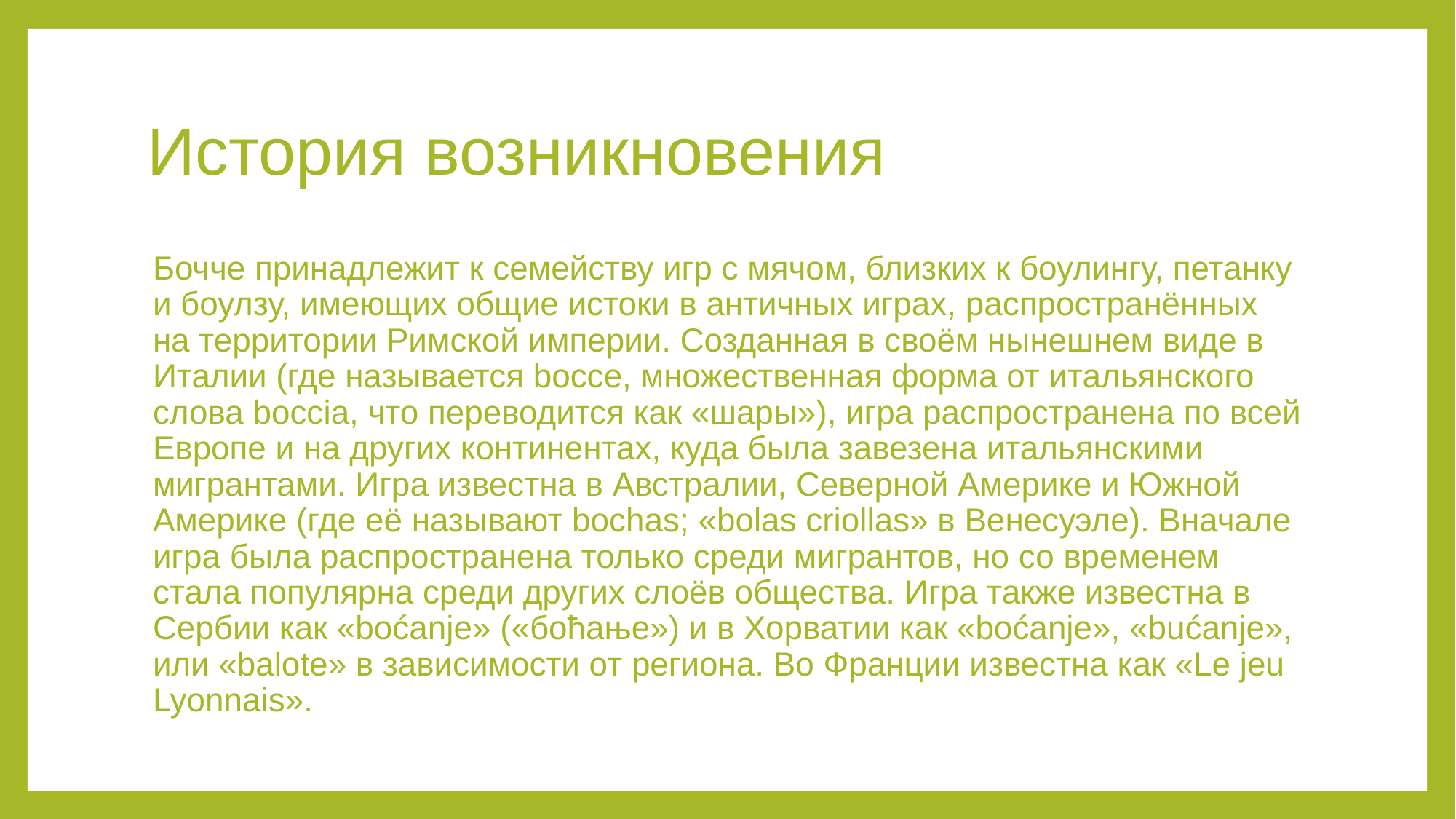

# История возникновения
Бочче принадлежит к семейству игр с мячом, близких к боулингу, петанку и боулзу, имеющих общие истоки в античных играх, распространённых на территории Римской империи. Созданная в своём нынешнем виде в Италии (где называется bocce, множественная форма от итальянского слова boccia, что переводится как «шары»), игра распространена по всей Европе и на других континентах, куда была завезена итальянскими мигрантами. Игра известна в Австралии, Северной Америке и Южной Америке (где её называют bochas; «bolas criollas» в Венесуэле). Вначале игра была распространена только среди мигрантов, но со временем стала популярна среди других слоёв общества. Игра также известна в Сербии как «boćanje» («боћање») и в Хорватии как «boćanje», «bućanje», или «balote» в зависимости от региона. Во Франции известна как «Le jeu Lyonnais».